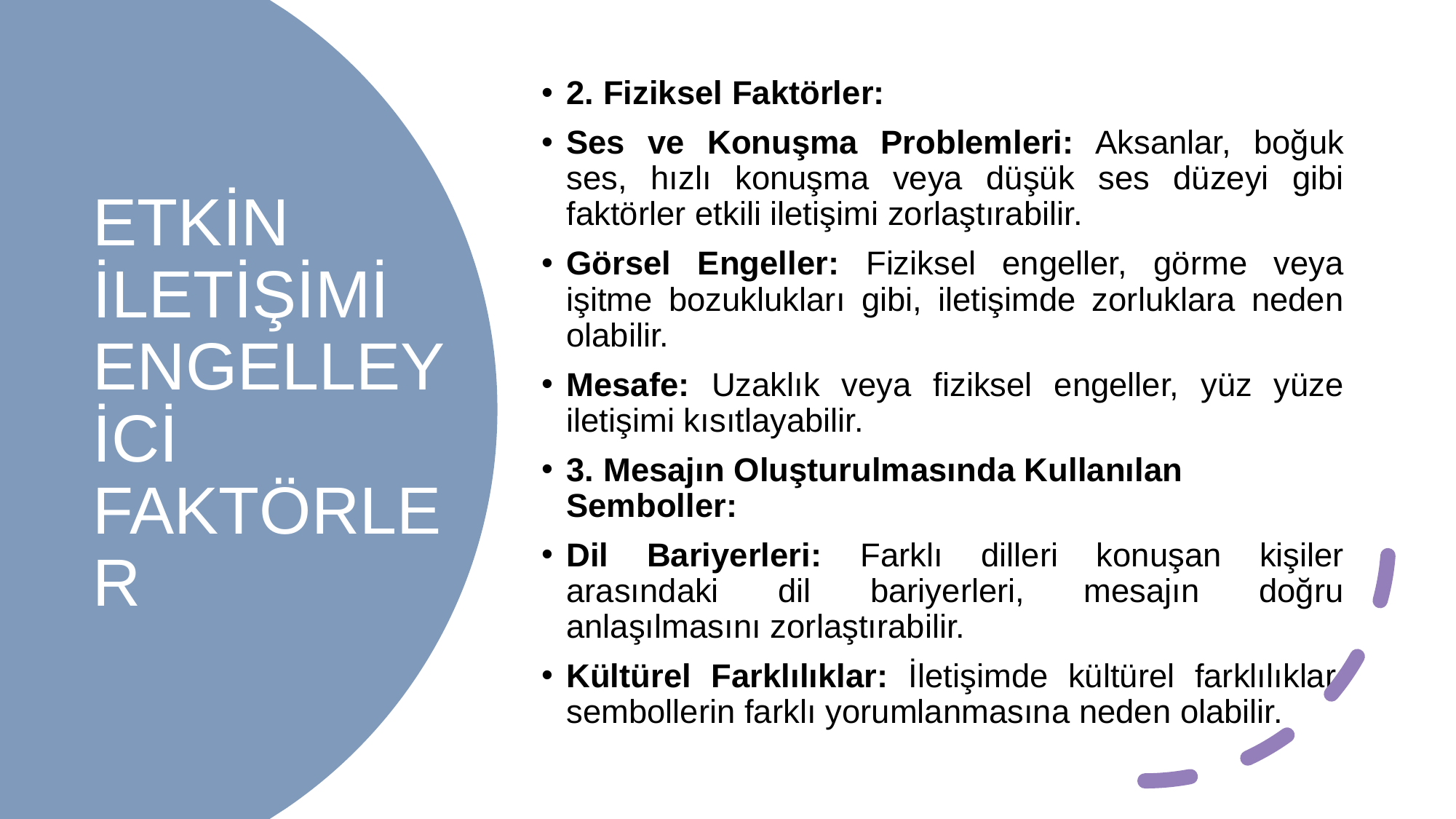

2. Fiziksel Faktörler:
Ses ve Konuşma Problemleri: Aksanlar, boğuk ses, hızlı konuşma veya düşük ses düzeyi gibi faktörler etkili iletişimi zorlaştırabilir.
Görsel Engeller: Fiziksel engeller, görme veya işitme bozuklukları gibi, iletişimde zorluklara neden olabilir.
Mesafe: Uzaklık veya fiziksel engeller, yüz yüze iletişimi kısıtlayabilir.
3. Mesajın Oluşturulmasında Kullanılan Semboller:
Dil Bariyerleri: Farklı dilleri konuşan kişiler arasındaki dil bariyerleri, mesajın doğru anlaşılmasını zorlaştırabilir.
Kültürel Farklılıklar: İletişimde kültürel farklılıklar, sembollerin farklı yorumlanmasına neden olabilir.

# ETKİN İLETİŞİMİ ENGELLEYİCİ FAKTÖRLER